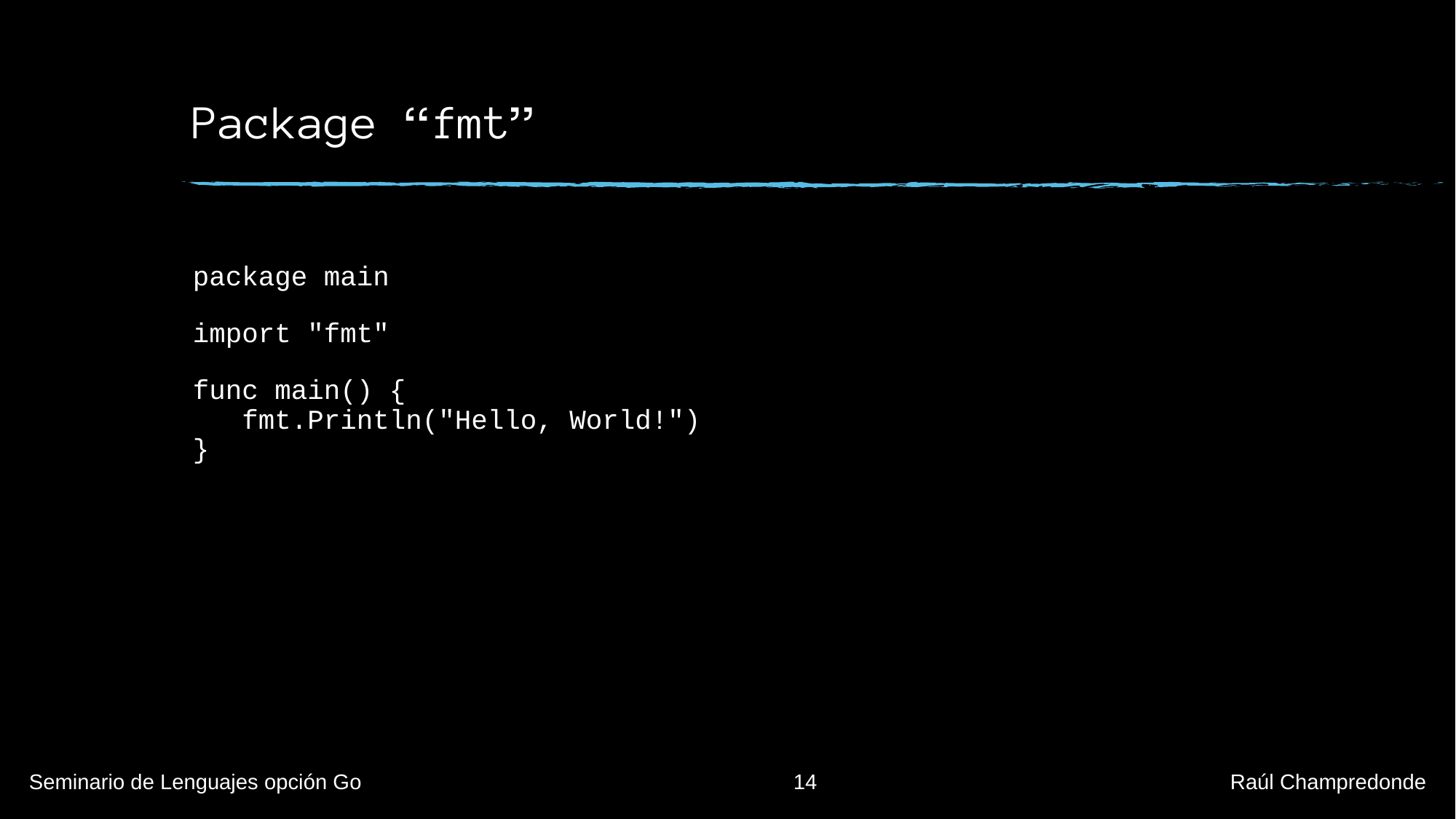

# Package “fmt”
package main
import "fmt"
func main() {
   fmt.Println("Hello, World!")
}
Seminario de Lenguajes opción Go				14				Raúl Champredonde